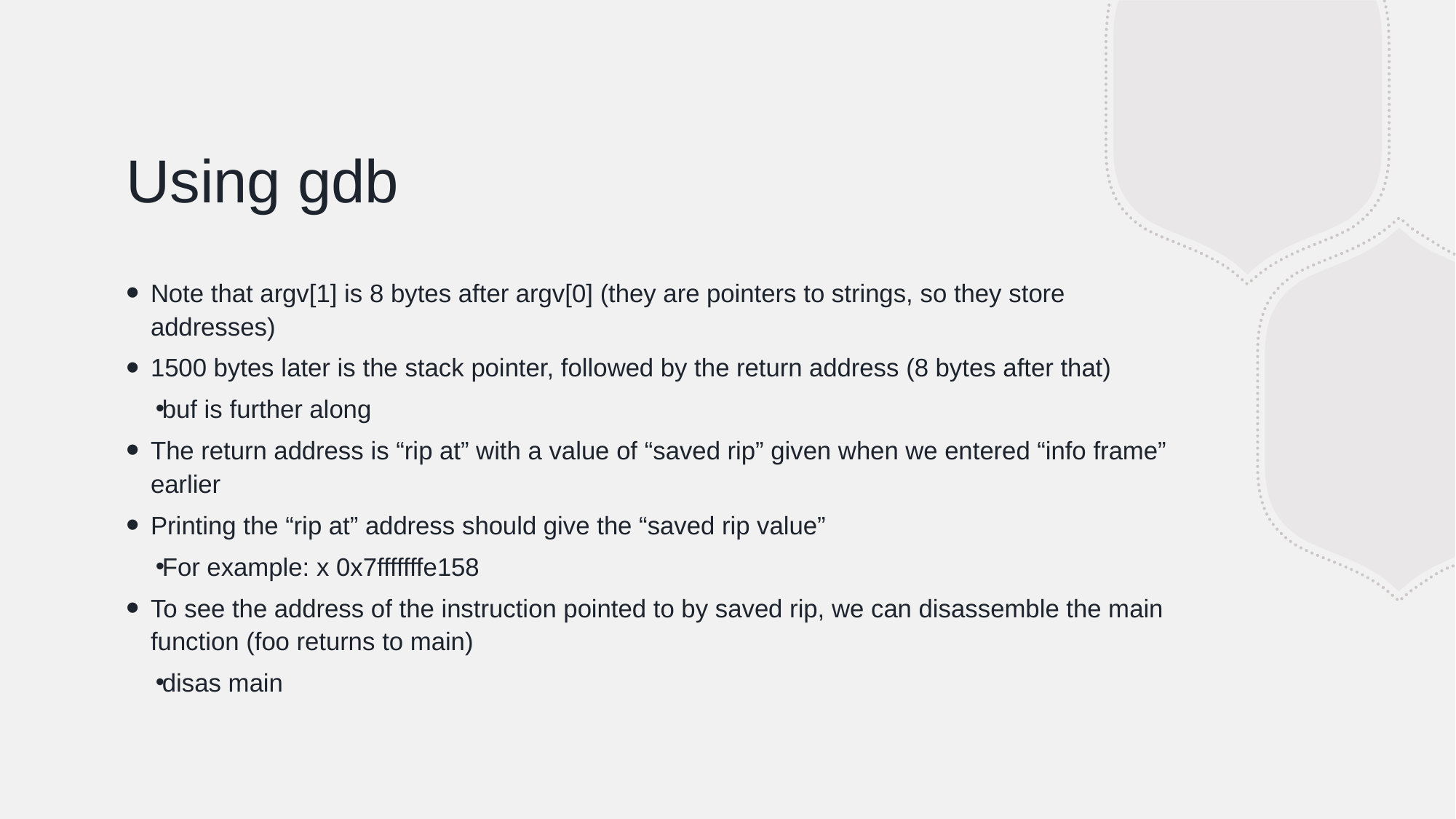

# Using gdb
Note that argv[1] is 8 bytes after argv[0] (they are pointers to strings, so they store addresses)
1500 bytes later is the stack pointer, followed by the return address (8 bytes after that)
buf is further along
The return address is “rip at” with a value of “saved rip” given when we entered “info frame” earlier
Printing the “rip at” address should give the “saved rip value”
For example: x 0x7fffffffe158
To see the address of the instruction pointed to by saved rip, we can disassemble the main function (foo returns to main)
disas main